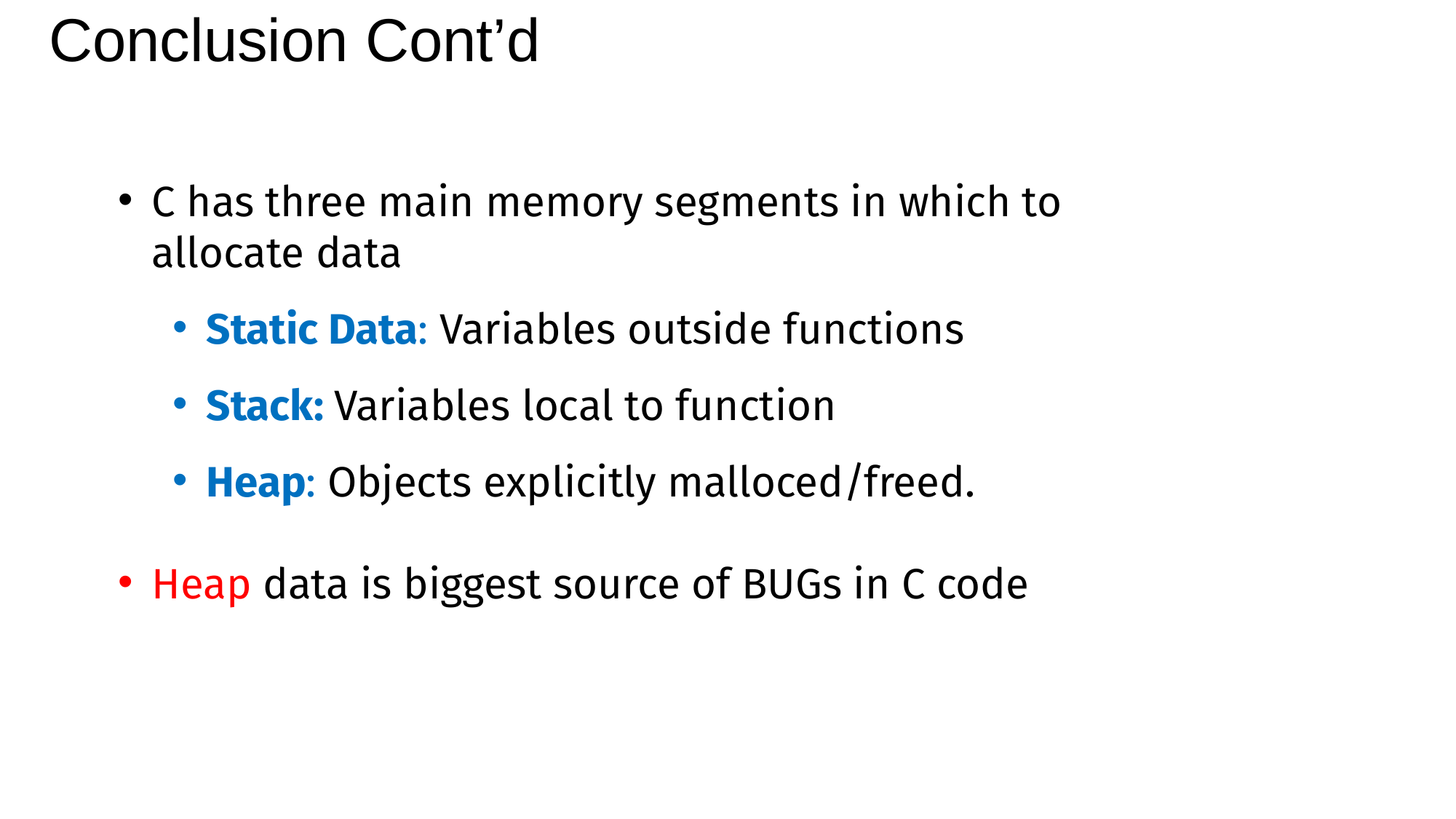

# Conclusion Cont’d

C has three main memory segments in which to allocate data
Static Data: Variables outside functions
Stack: Variables local to function
Heap: Objects explicitly malloced/freed.

Heap data is biggest source of BUGs in C code